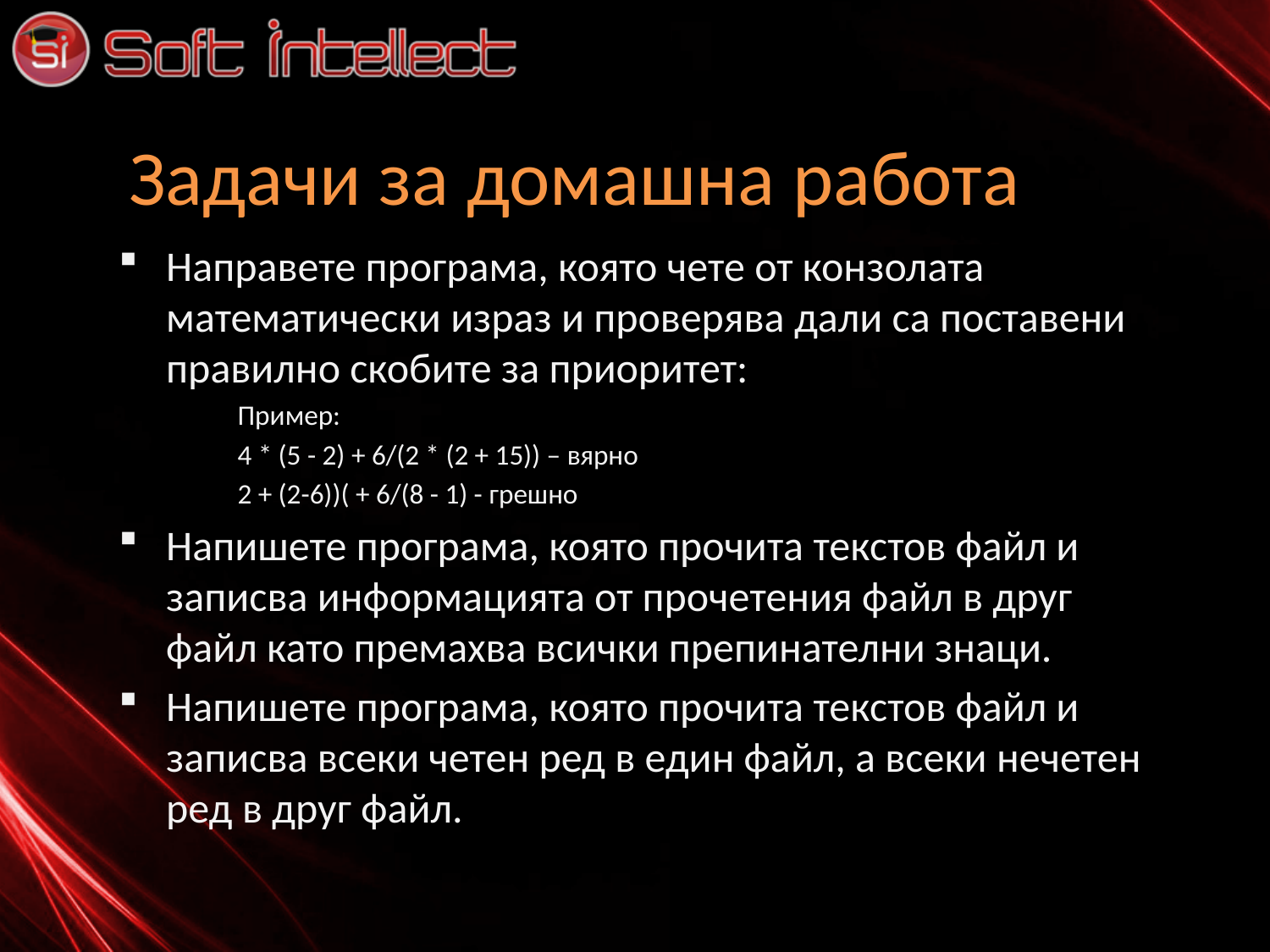

# Задачи за домашна работа
Направете програма, която чете от конзолата математически израз и проверява дали са поставени правилно скобите за приоритет:
Пример:
4 * (5 - 2) + 6/(2 * (2 + 15)) – вярно
2 + (2-6))( + 6/(8 - 1) - грешно
Напишете програма, която прочита текстов файл и записва информацията от прочетения файл в друг файл като премахва всички препинателни знаци.
Напишете програма, която прочита текстов файл и записва всеки четен ред в един файл, а всеки нечетен ред в друг файл.